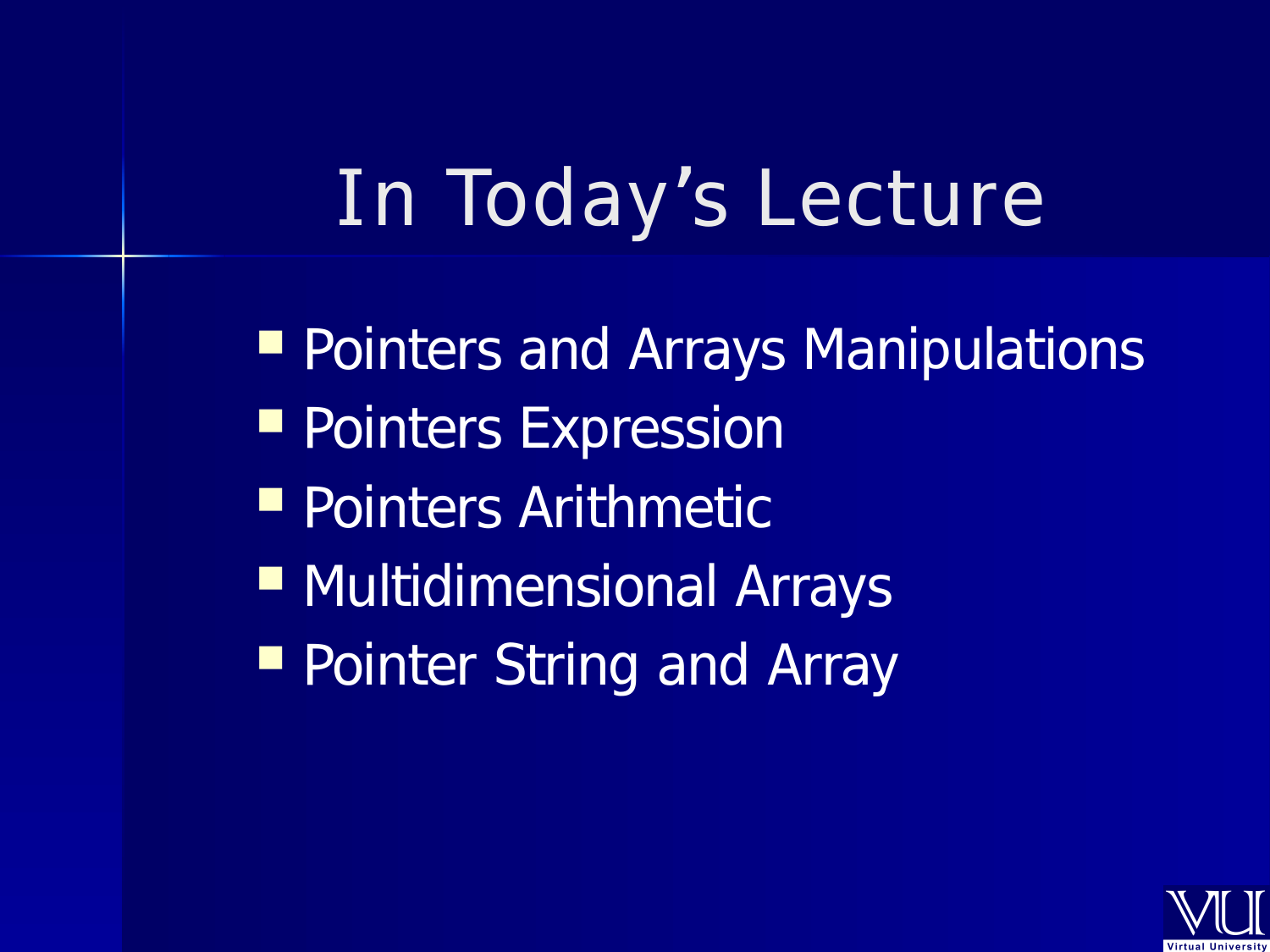

# In Today’s Lecture
Pointers and Arrays Manipulations
Pointers Expression
Pointers Arithmetic
Multidimensional Arrays
Pointer String and Array